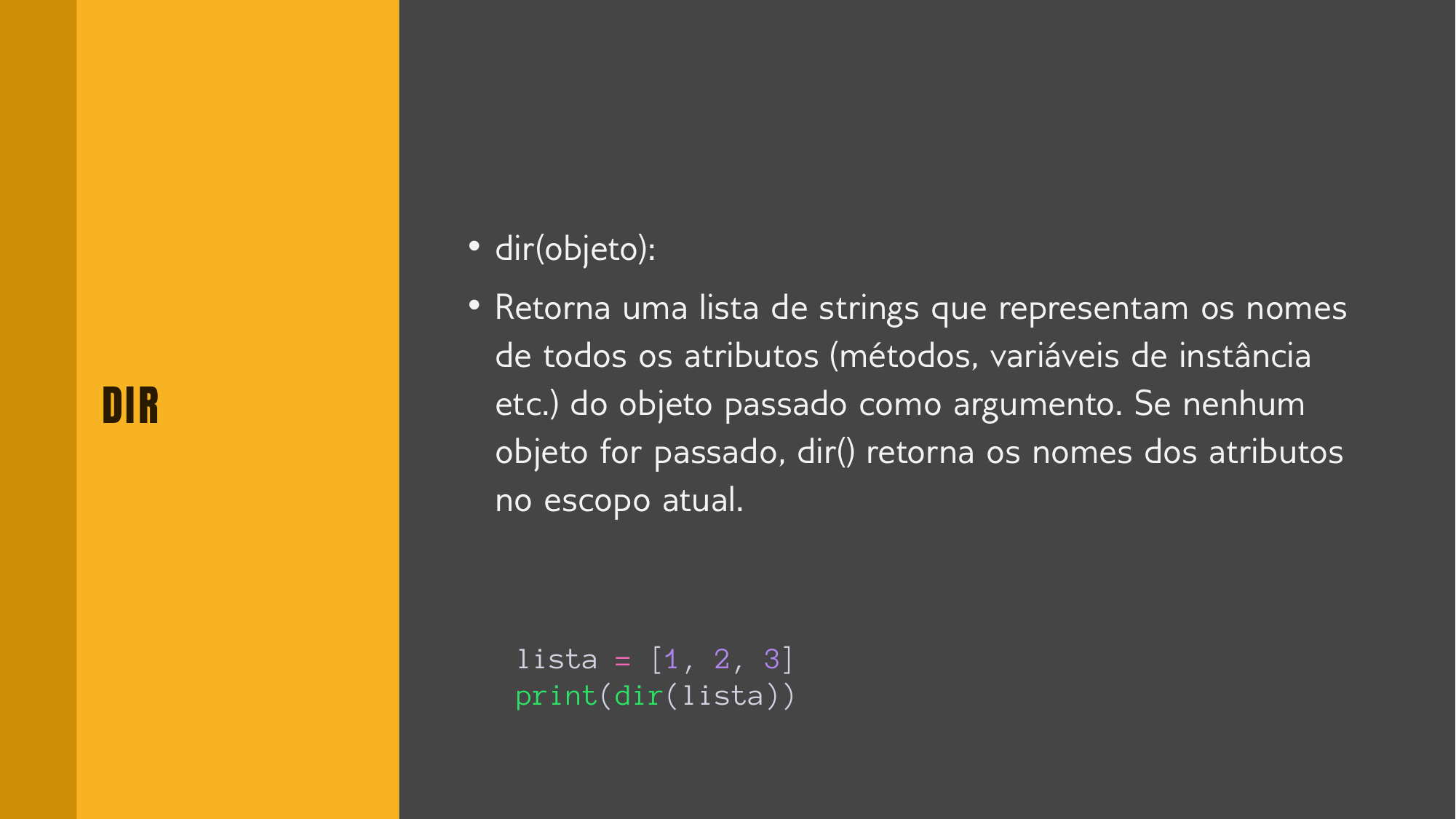

# dir
dir(objeto):
Retorna uma lista de strings que representam os nomes de todos os atributos (métodos, variáveis de instância etc.) do objeto passado como argumento. Se nenhum objeto for passado, dir() retorna os nomes dos atributos no escopo atual.
lista = [1, 2, 3]
print(dir(lista))